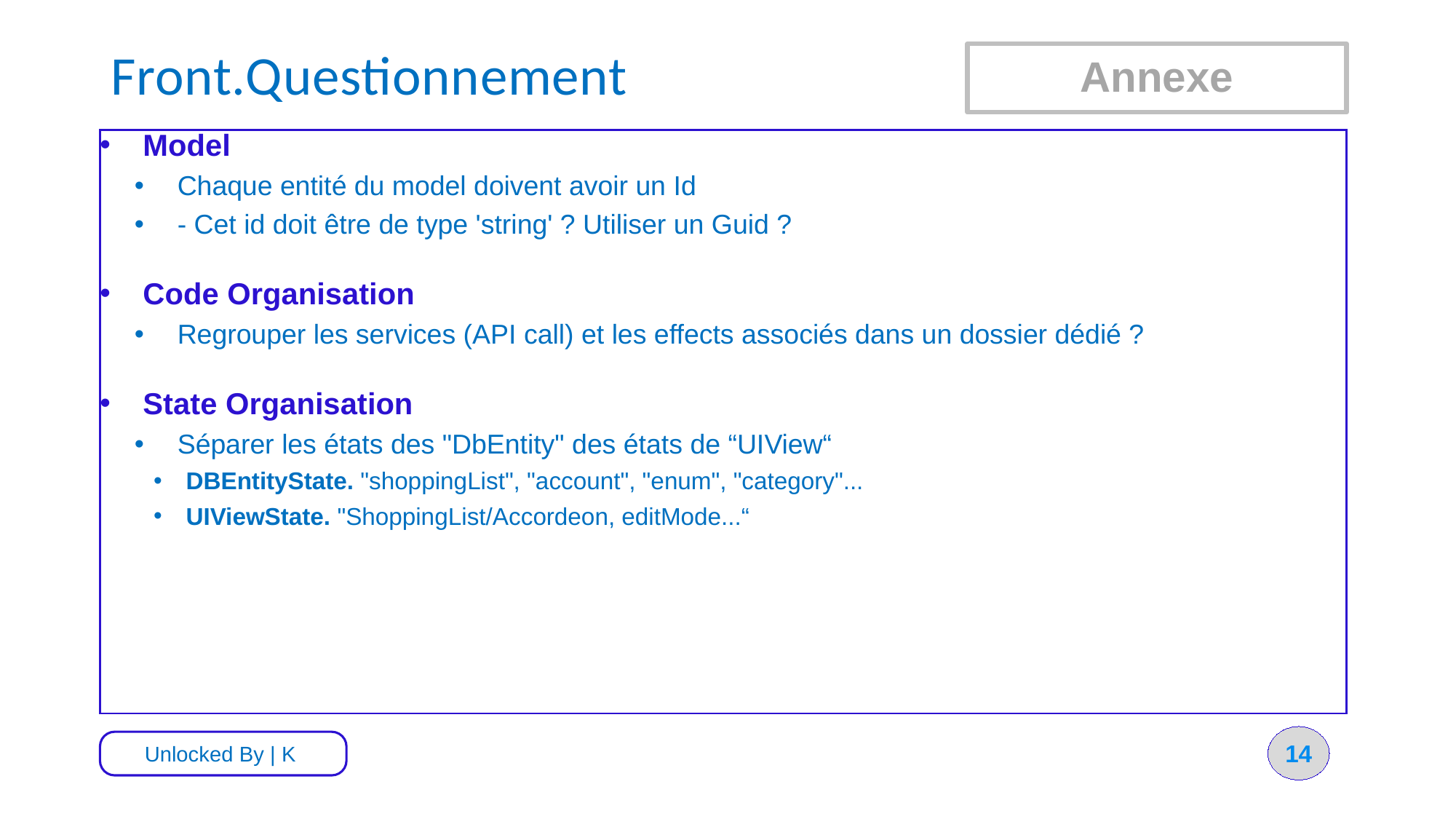

# Front.Questionnement
Annexe
Model
Chaque entité du model doivent avoir un Id
- Cet id doit être de type 'string' ? Utiliser un Guid ?
Code Organisation
Regrouper les services (API call) et les effects associés dans un dossier dédié ?
State Organisation
Séparer les états des "DbEntity" des états de “UIView“
DBEntityState. "shoppingList", "account", "enum", "category"...
UIViewState. "ShoppingList/Accordeon, editMode...“
14
Unlocked By | K